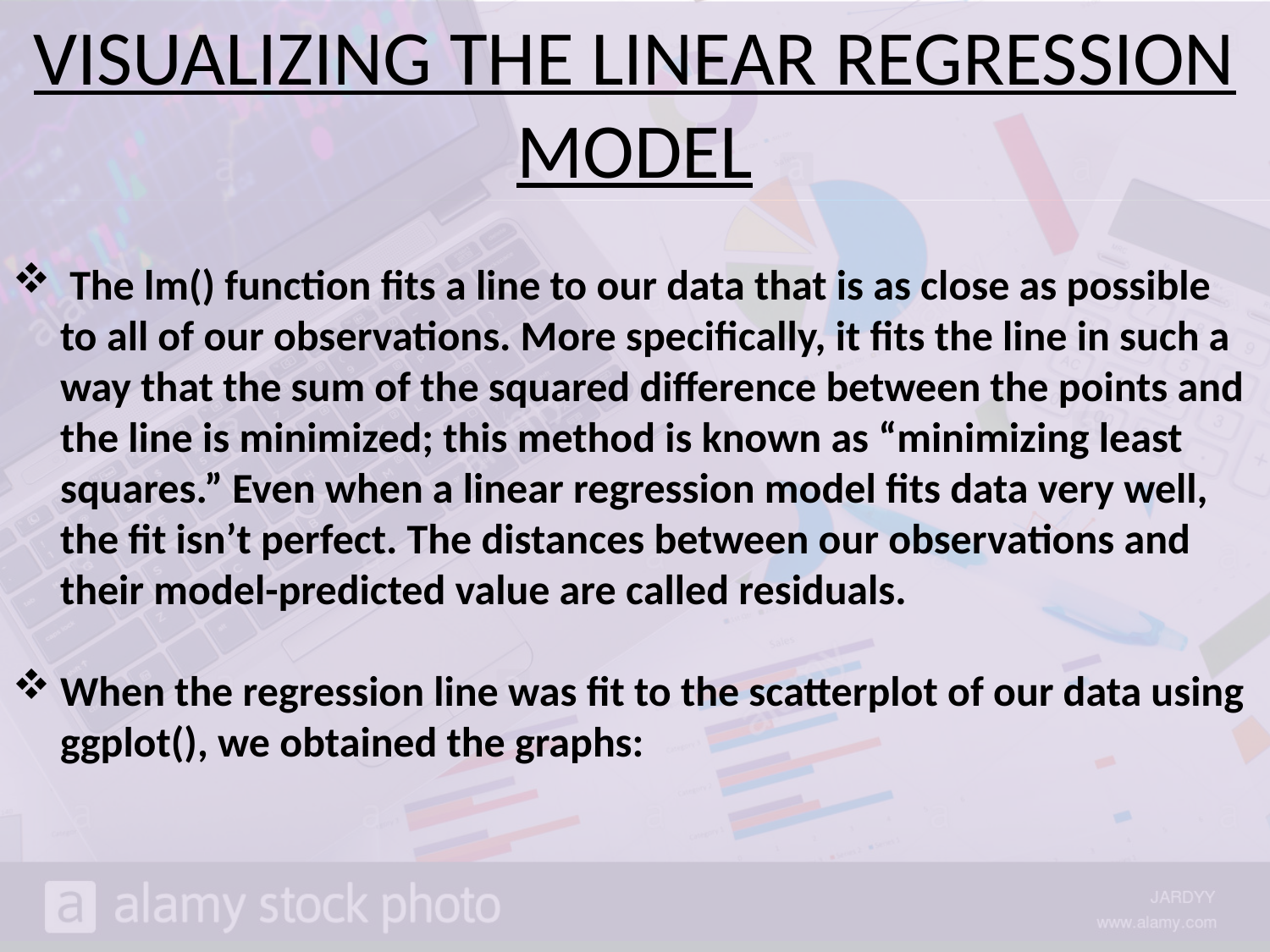

VISUALIZING THE LINEAR REGRESSION MODEL

 The lm() function fits a line to our data that is as close as possible to all of our observations. More specifically, it fits the line in such a way that the sum of the squared difference between the points and the line is minimized; this method is known as “minimizing least squares.” Even when a linear regression model fits data very well, the fit isn’t perfect. The distances between our observations and their model-predicted value are called residuals.

When the regression line was fit to the scatterplot of our data using ggplot(), we obtained the graphs: